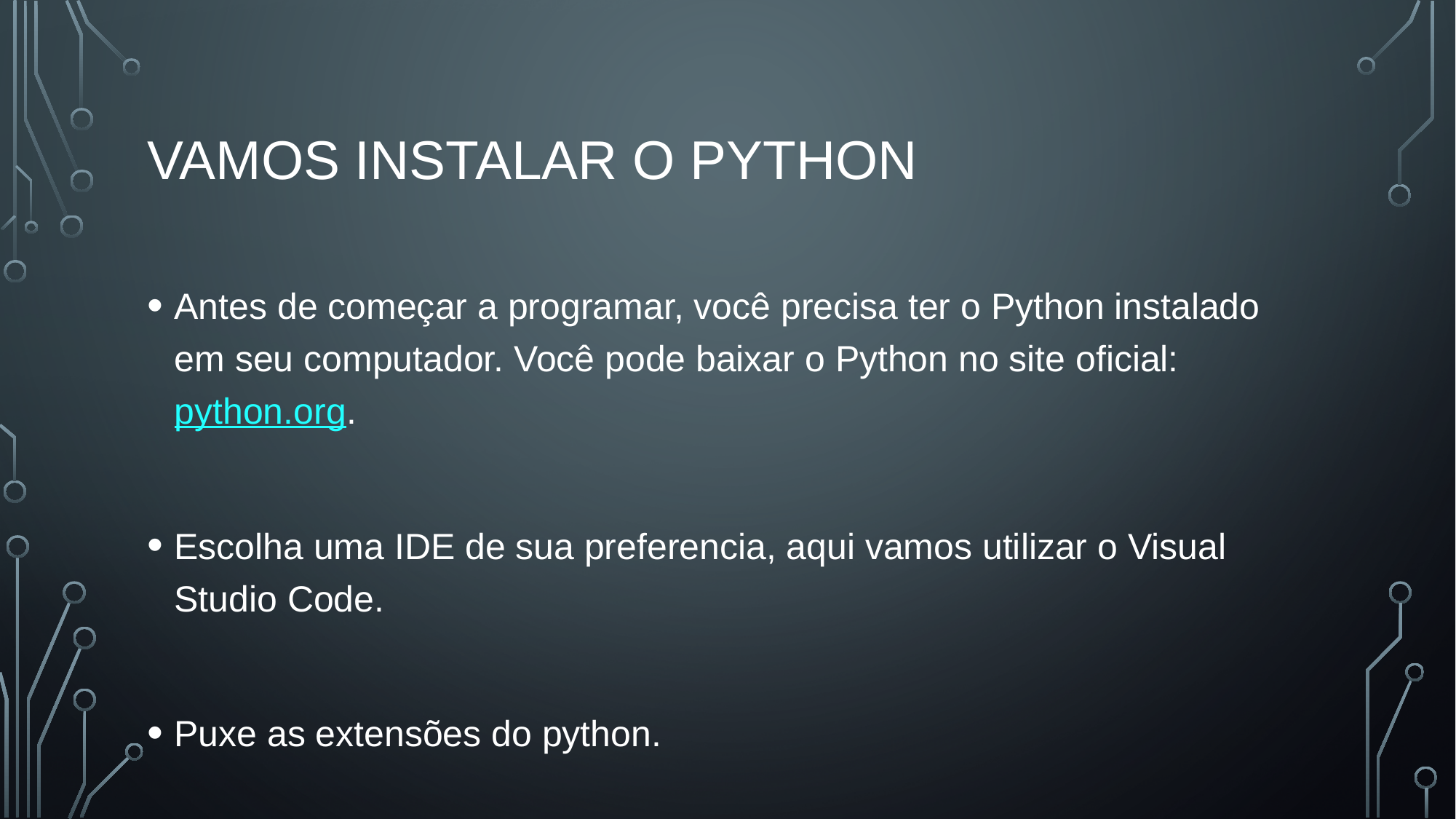

# Vamos instalar o python
Antes de começar a programar, você precisa ter o Python instalado em seu computador. Você pode baixar o Python no site oficial: python.org.

Escolha uma IDE de sua preferencia, aqui vamos utilizar o Visual Studio Code.

Puxe as extensões do python.